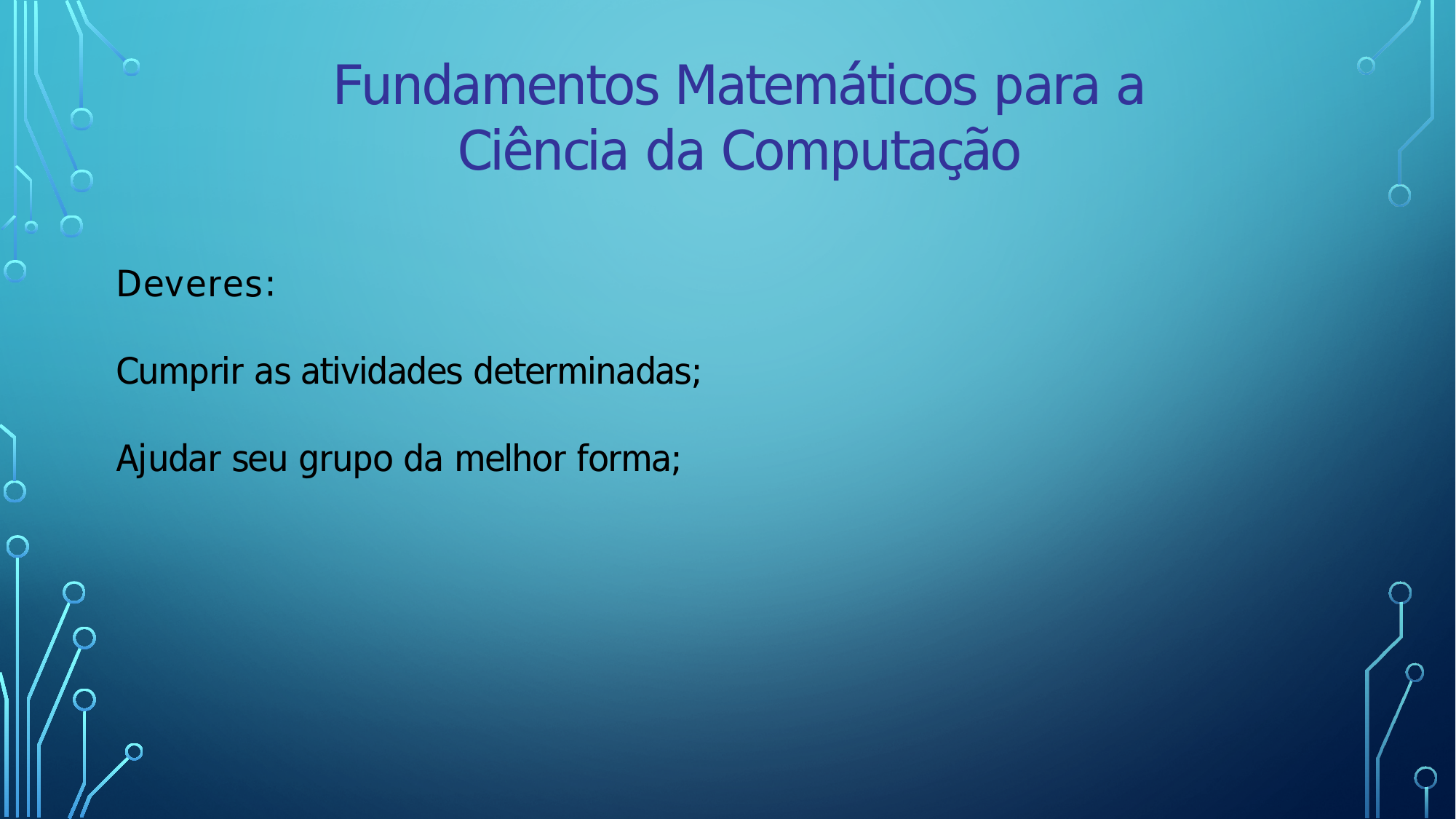

Fundamentos Matemáticos para a Ciência da Computação
Deveres:

Cumprir as atividades determinadas;

Ajudar seu grupo da melhor forma;